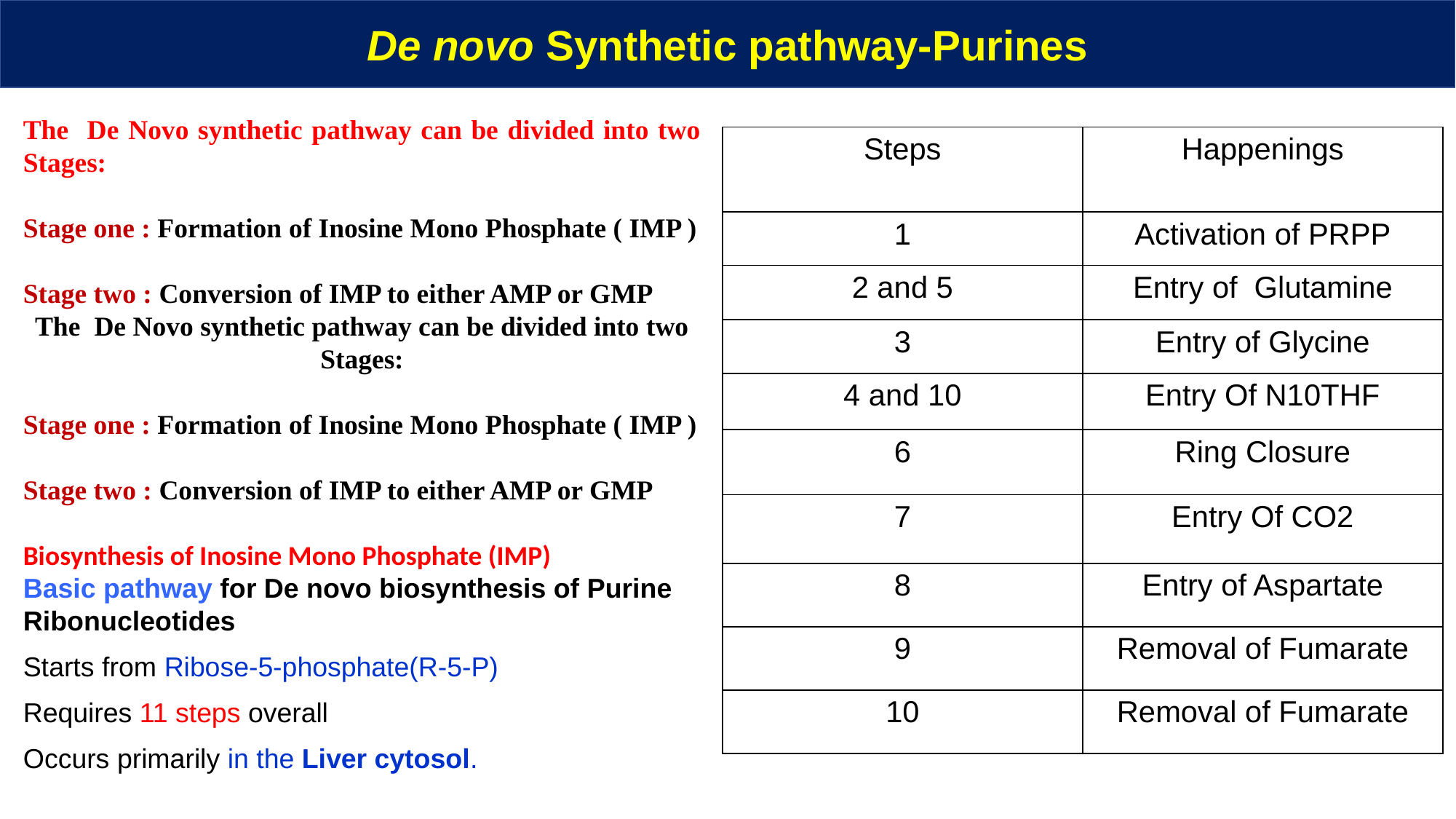

De novo Synthetic pathway-Purines
The  De Novo synthetic pathway can be divided into two Stages:

Stage one : Formation of Inosine Mono Phosphate ( IMP )

Stage two : Conversion of IMP to either AMP or GMP
The  De Novo synthetic pathway can be divided into two Stages:

Stage one : Formation of Inosine Mono Phosphate ( IMP )

Stage two : Conversion of IMP to either AMP or GMP

Biosynthesis of Inosine Mono Phosphate (IMP)
Basic pathway for De novo biosynthesis of Purine Ribonucleotides
Starts from Ribose-5-phosphate(R-5-P)
Requires 11 steps overall
Occurs primarily in the Liver cytosol.

| Steps | Happenings |
| --- | --- |
| 1 | Activation of PRPP |
| 2 and 5 | Entry of Glutamine |
| 3 | Entry of Glycine |
| 4 and 10 | Entry Of N10THF |
| 6 | Ring Closure |
| 7 | Entry Of CO2 |
| 8 | Entry of Aspartate |
| 9 | Removal of Fumarate |
| 10 | Removal of Fumarate |